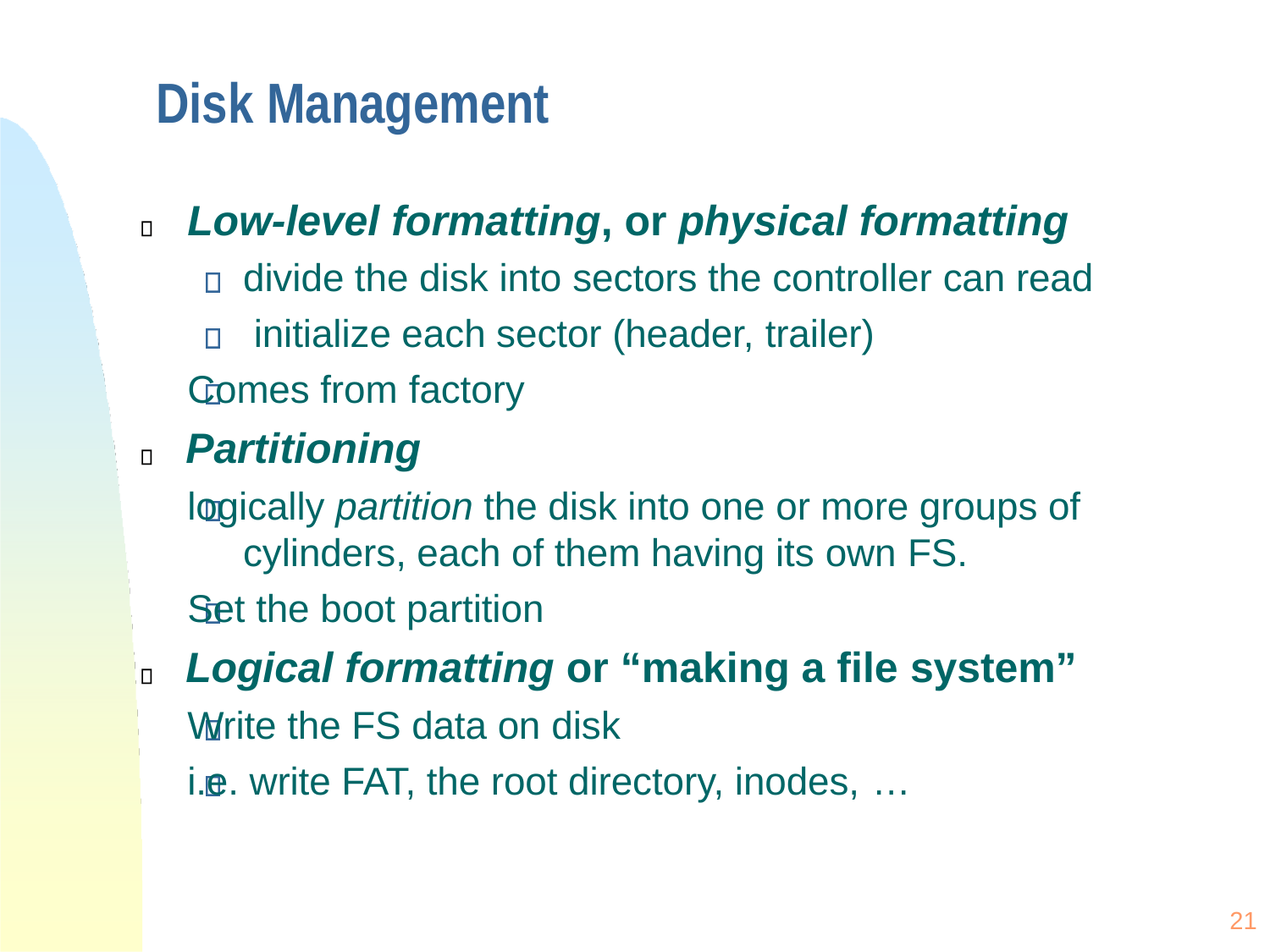

# Disk Management
Low-level formatting, or physical formatting  divide the disk into sectors the controller can read  initialize each sector (header, trailer)
Comes from factory
Partitioning
logically partition the disk into one or more groups of  cylinders, each of them having its own FS.
Set the boot partition
Logical formatting or “making a file system”
Write the FS data on disk
i.e. write FAT, the root directory, inodes, …

21